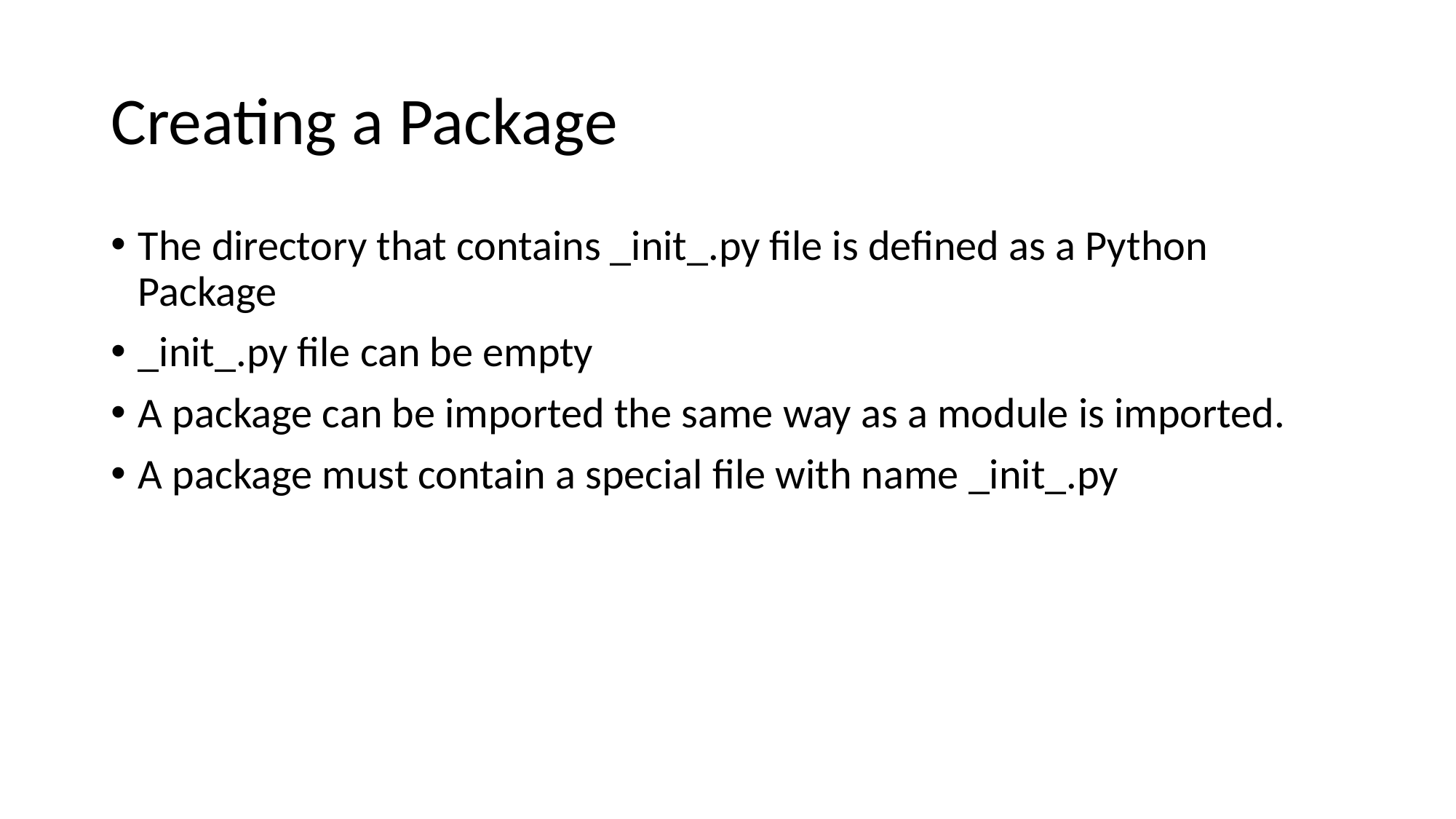

# Creating a Package
The directory that contains _init_.py file is defined as a Python Package
_init_.py file can be empty
A package can be imported the same way as a module is imported.
A package must contain a special file with name _init_.py